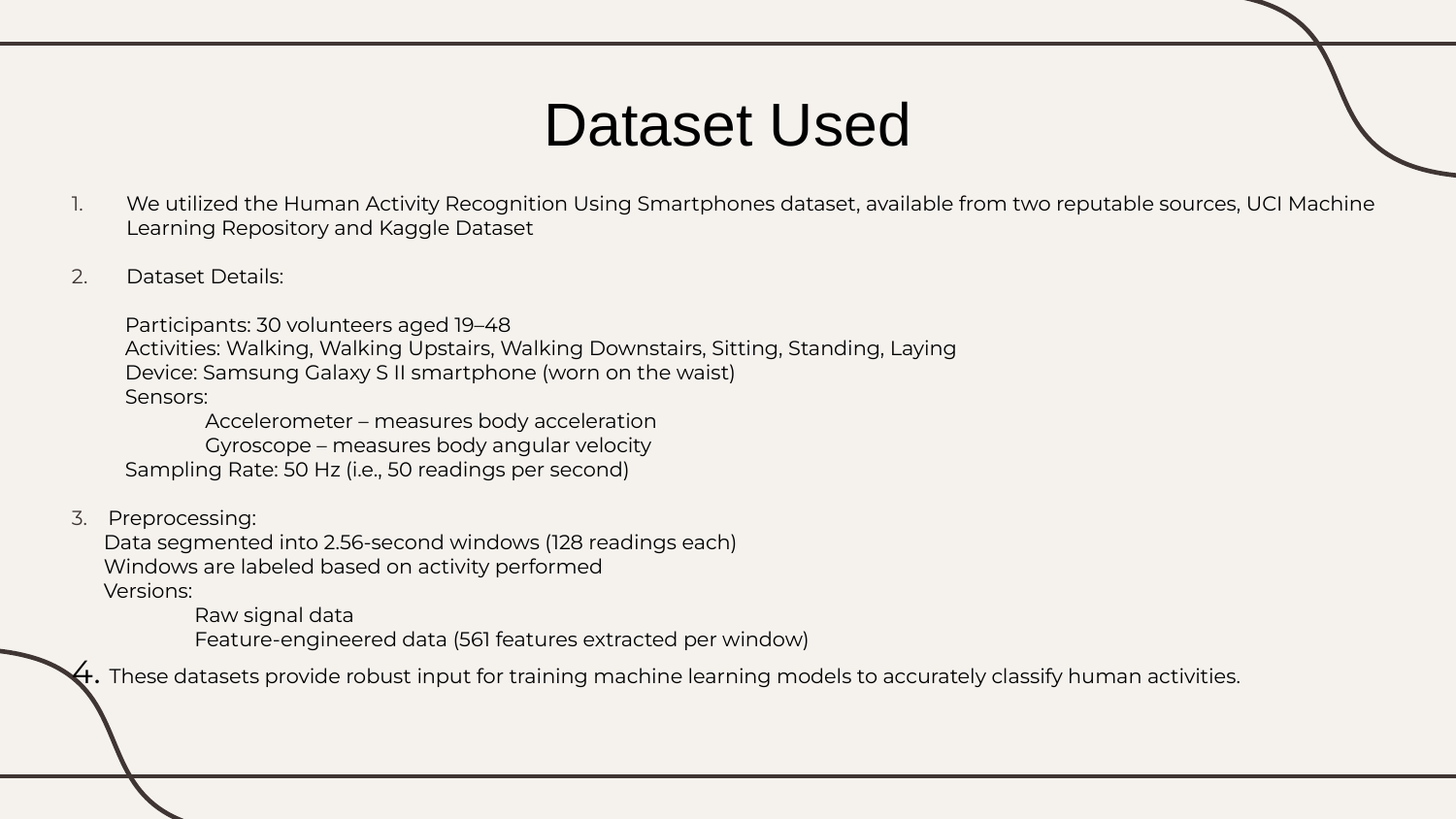

# Dataset Used
We utilized the Human Activity Recognition Using Smartphones dataset, available from two reputable sources, UCI Machine Learning Repository and Kaggle Dataset

Dataset Details:

          Participants: 30 volunteers aged 19–48
          Activities: Walking, Walking Upstairs, Walking Downstairs, Sitting, Standing, Laying
          Device: Samsung Galaxy S II smartphone (worn on the waist)
          Sensors:
                         Accelerometer – measures body acceleration
                         Gyroscope – measures body angular velocity
          Sampling Rate: 50 Hz (i.e., 50 readings per second)

Preprocessing:
      Data segmented into 2.56-second windows (128 readings each)
      Windows are labeled based on activity performed
      Versions:
                       Raw signal data
                       Feature-engineered data (561 features extracted per window)
4. These datasets provide robust input for training machine learning models to accurately classify human activities.